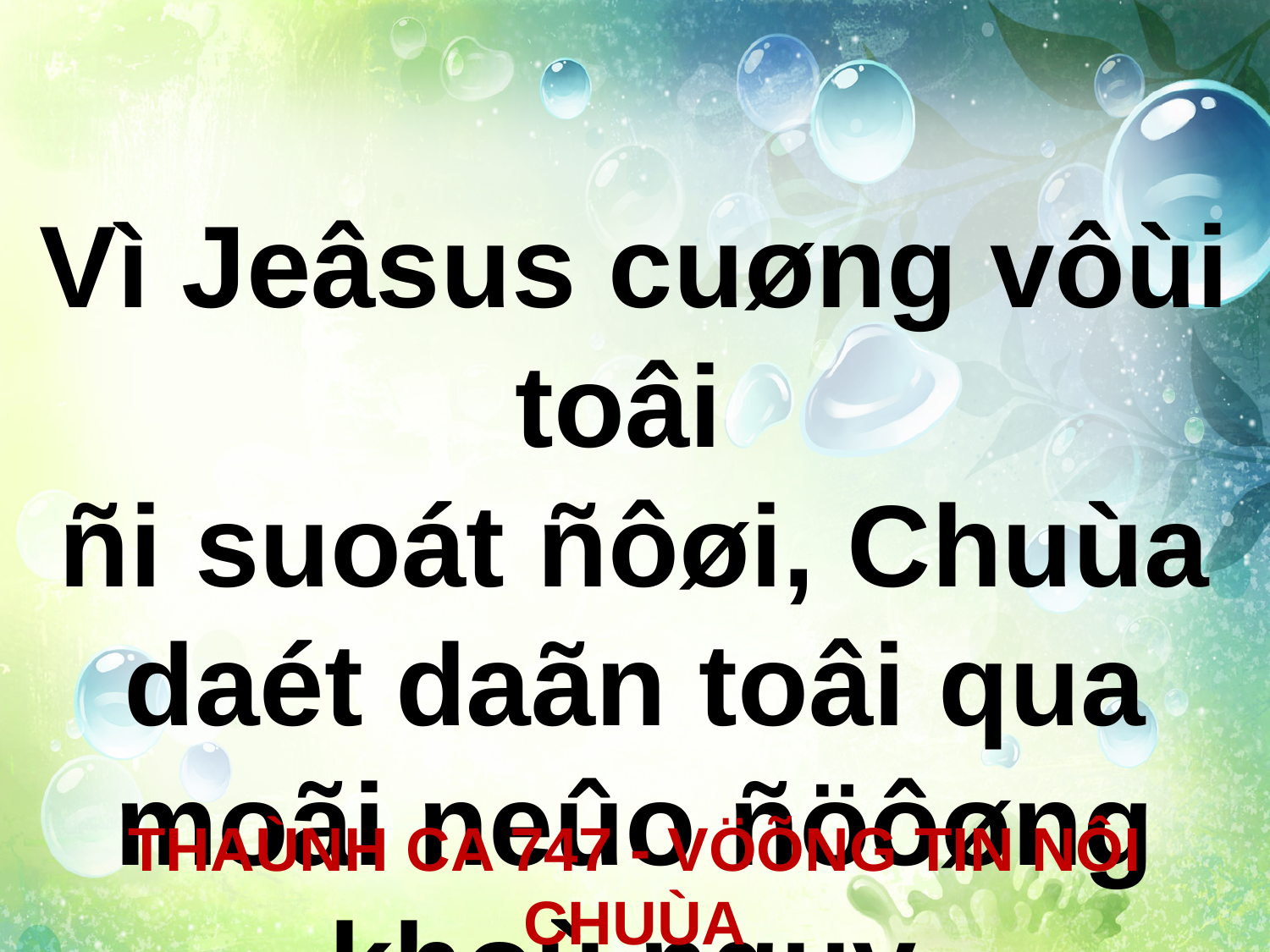

Vì Jeâsus cuøng vôùi toâi
ñi suoát ñôøi, Chuùa daét daãn toâi qua moãi neûo ñöôøng khoù nguy.
THAÙNH CA 747 - VÖÕNG TIN NÔI CHUÙA